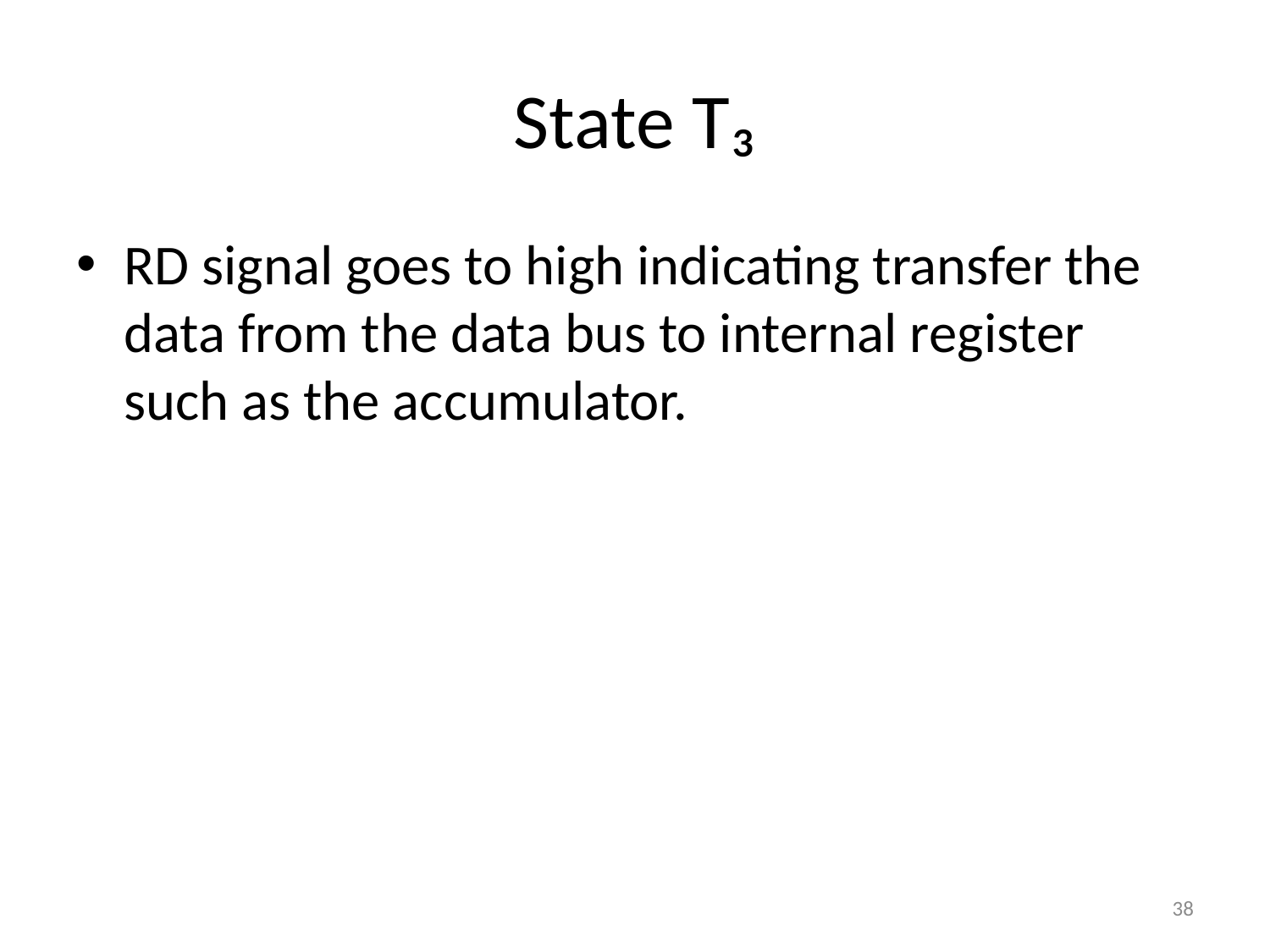

# State T₃
RD signal goes to high indicating transfer the data from the data bus to internal register such as the accumulator.

38